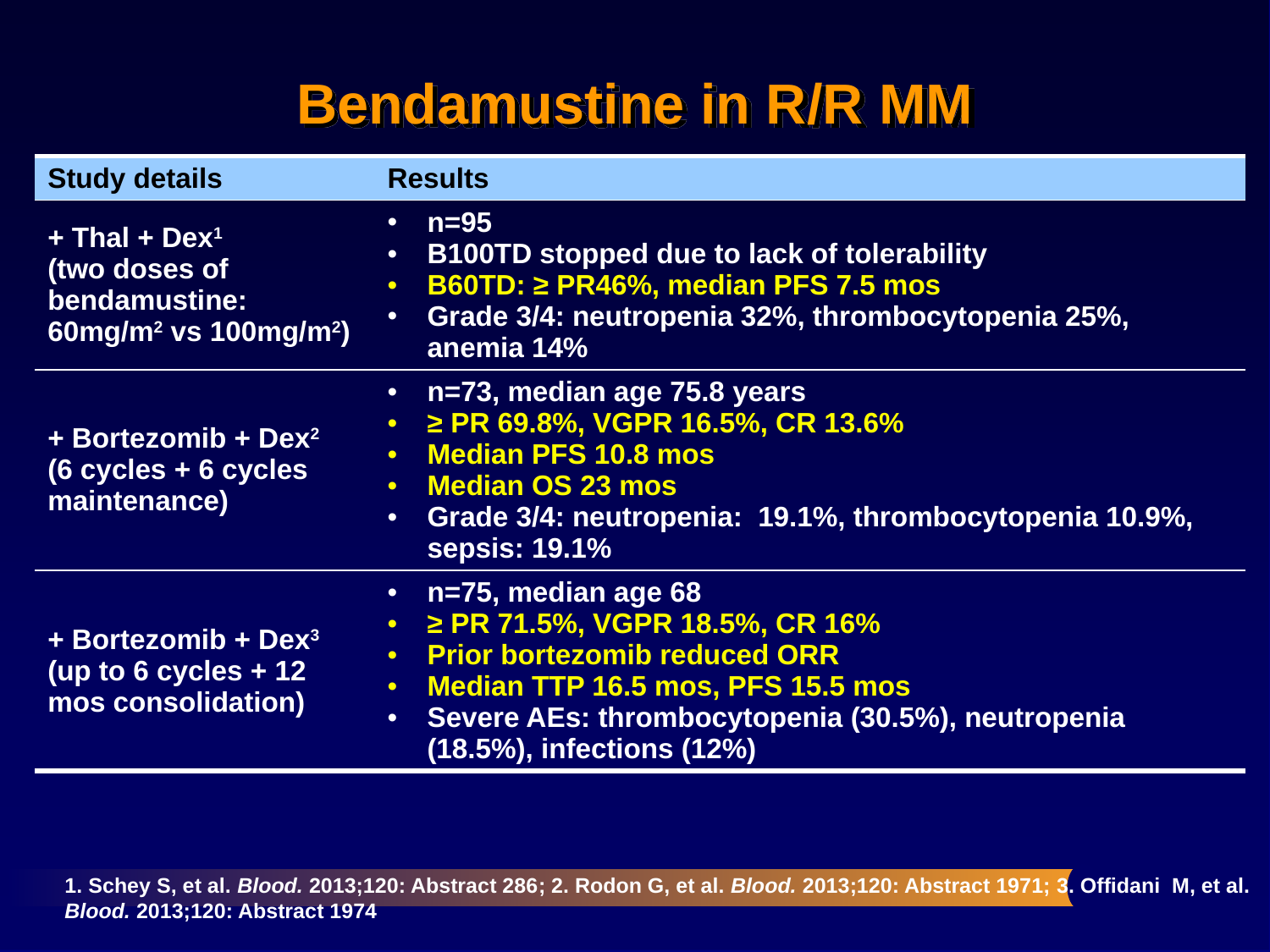

# Bendamustine in R/R MM
| Study details | Results |
| --- | --- |
| + Thal + Dex1 (two doses of bendamustine: 60mg/m2 vs 100mg/m2) | n=95 B100TD stopped due to lack of tolerability B60TD: ≥ PR46%, median PFS 7.5 mos Grade 3/4: neutropenia 32%, thrombocytopenia 25%, anemia 14% |
| + Bortezomib + Dex2 (6 cycles + 6 cycles maintenance) | n=73, median age 75.8 years ≥ PR 69.8%, VGPR 16.5%, CR 13.6% Median PFS 10.8 mos Median OS 23 mos Grade 3/4: neutropenia: 19.1%, thrombocytopenia 10.9%, sepsis: 19.1% |
| + Bortezomib + Dex3 (up to 6 cycles + 12 mos consolidation) | n=75, median age 68 ≥ PR 71.5%, VGPR 18.5%, CR 16% Prior bortezomib reduced ORR Median TTP 16.5 mos, PFS 15.5 mos Severe AEs: thrombocytopenia (30.5%), neutropenia (18.5%), infections (12%) |
1. Schey S, et al. Blood. 2013;120: Abstract 286; 2. Rodon G, et al. Blood. 2013;120: Abstract 1971; 3. Offidani  M, et al. Blood. 2013;120: Abstract 1974